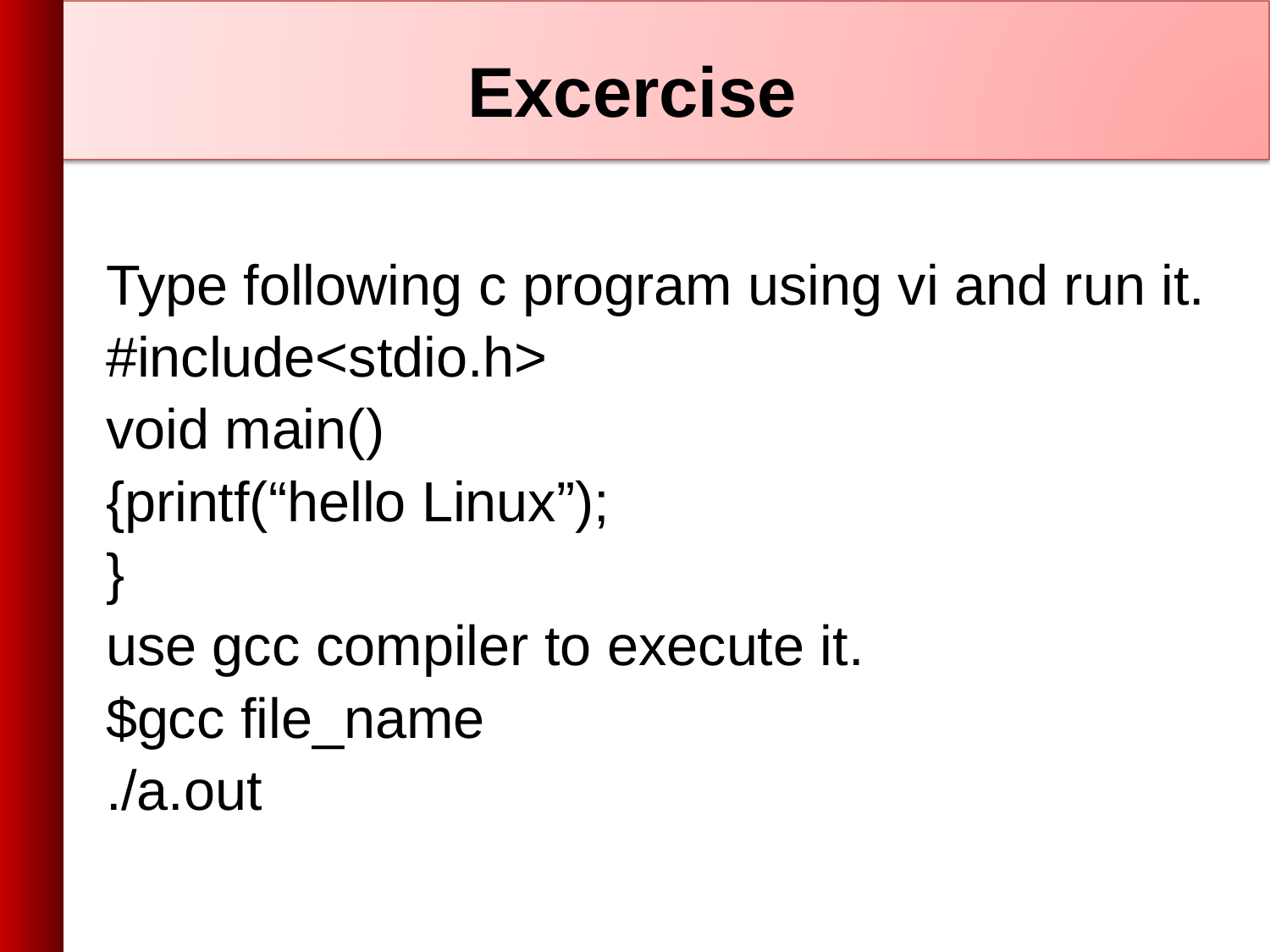

# Excercise
Type following c program using vi and run it.
#include<stdio.h>
void main()
{printf(“hello Linux”);
}
use gcc compiler to execute it.
$gcc file_name
./a.out